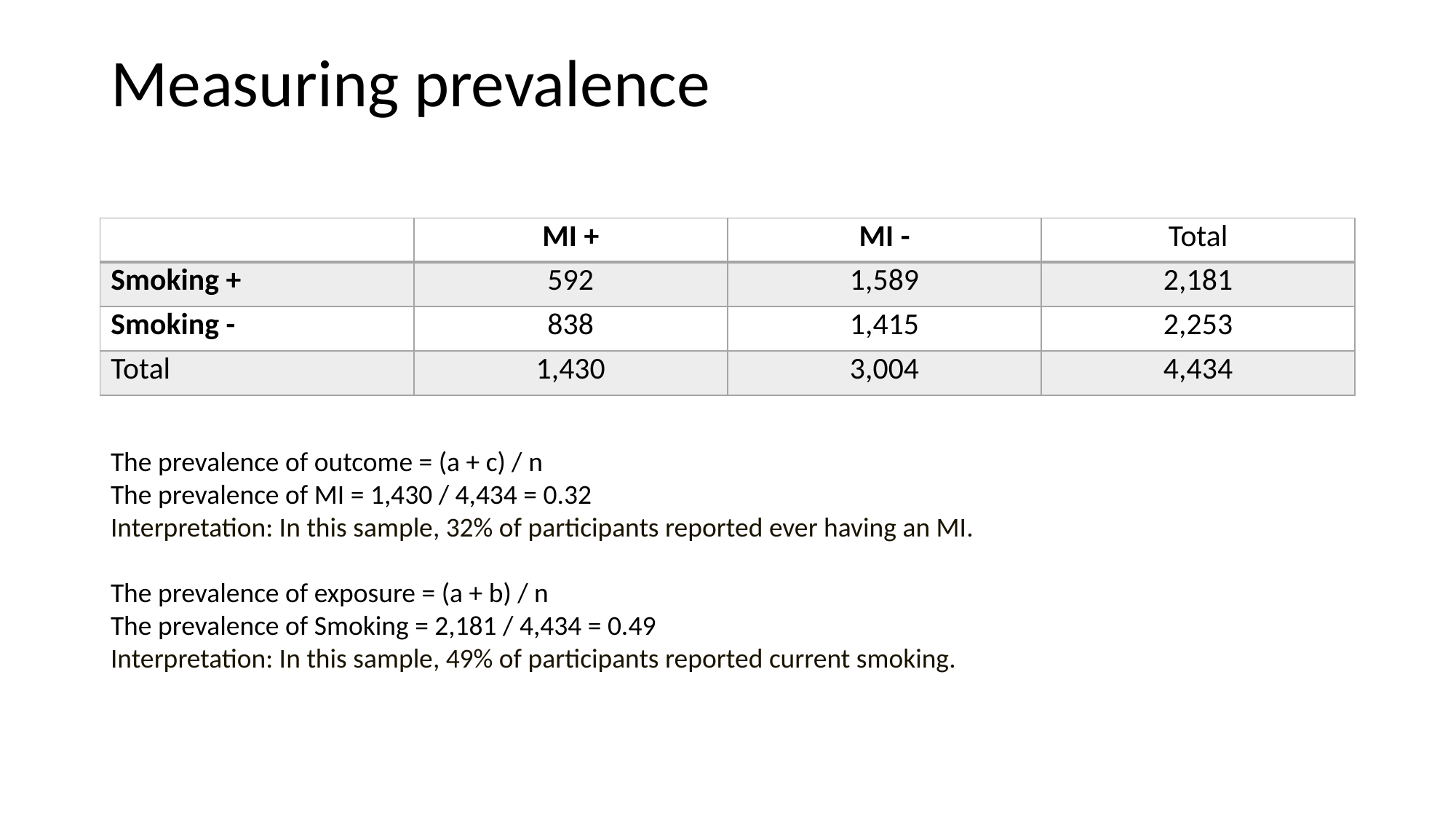

Measuring prevalence
|  | MI + | MI - | Total |
| --- | --- | --- | --- |
| Smoking + | 592 | 1,589 | 2,181 |
| Smoking - | 838 | 1,415 | 2,253 |
| Total | 1,430 | 3,004 | 4,434 |
The prevalence of outcome = (a + c) / n
The prevalence of MI = 1,430 / 4,434 = 0.32
Interpretation: In this sample, 32% of participants reported ever having an MI.

The prevalence of exposure = (a + b) / n
The prevalence of Smoking = 2,181 / 4,434 = 0.49
Interpretation: In this sample, 49% of participants reported current smoking.